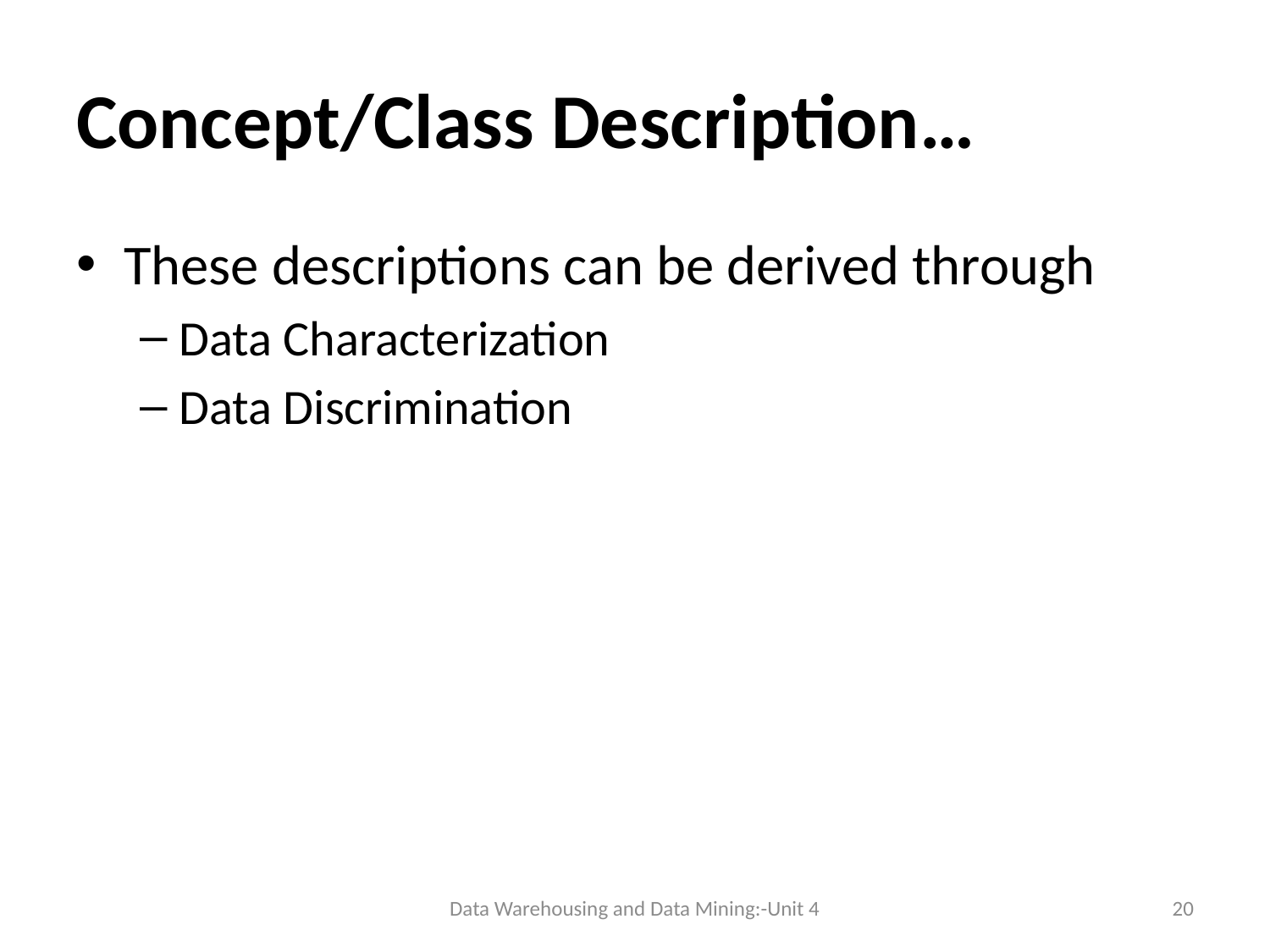

# Concept/Class Description…
These descriptions can be derived through
Data Characterization
Data Discrimination

Data Warehousing and Data Mining:-Unit 4
20